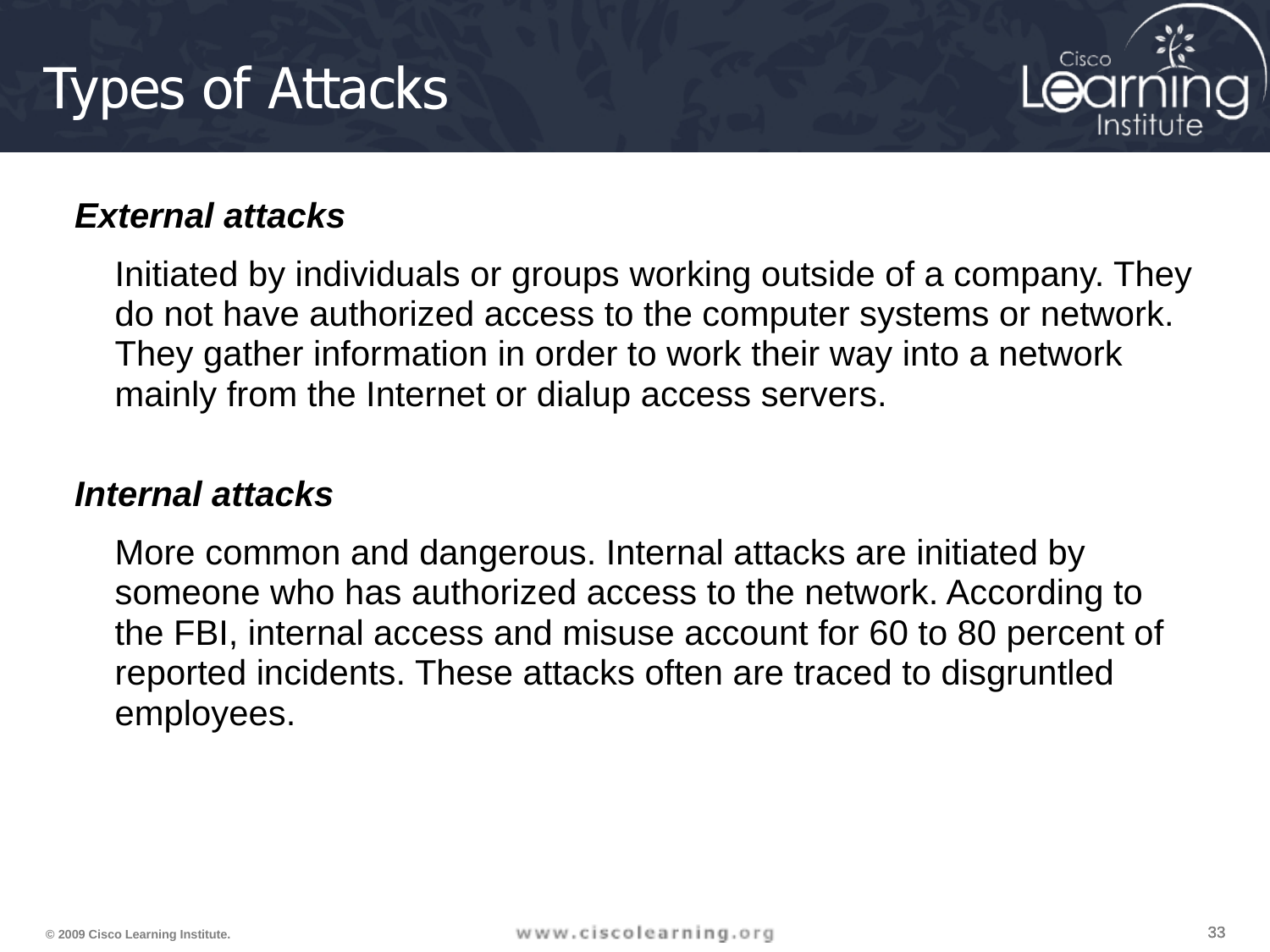

# Types of Attacks
External attacks
	Initiated by individuals or groups working outside of a company. They do not have authorized access to the computer systems or network. They gather information in order to work their way into a network mainly from the Internet or dialup access servers.

Internal attacks
	More common and dangerous. Internal attacks are initiated by someone who has authorized access to the network. According to the FBI, internal access and misuse account for 60 to 80 percent of reported incidents. These attacks often are traced to disgruntled employees.